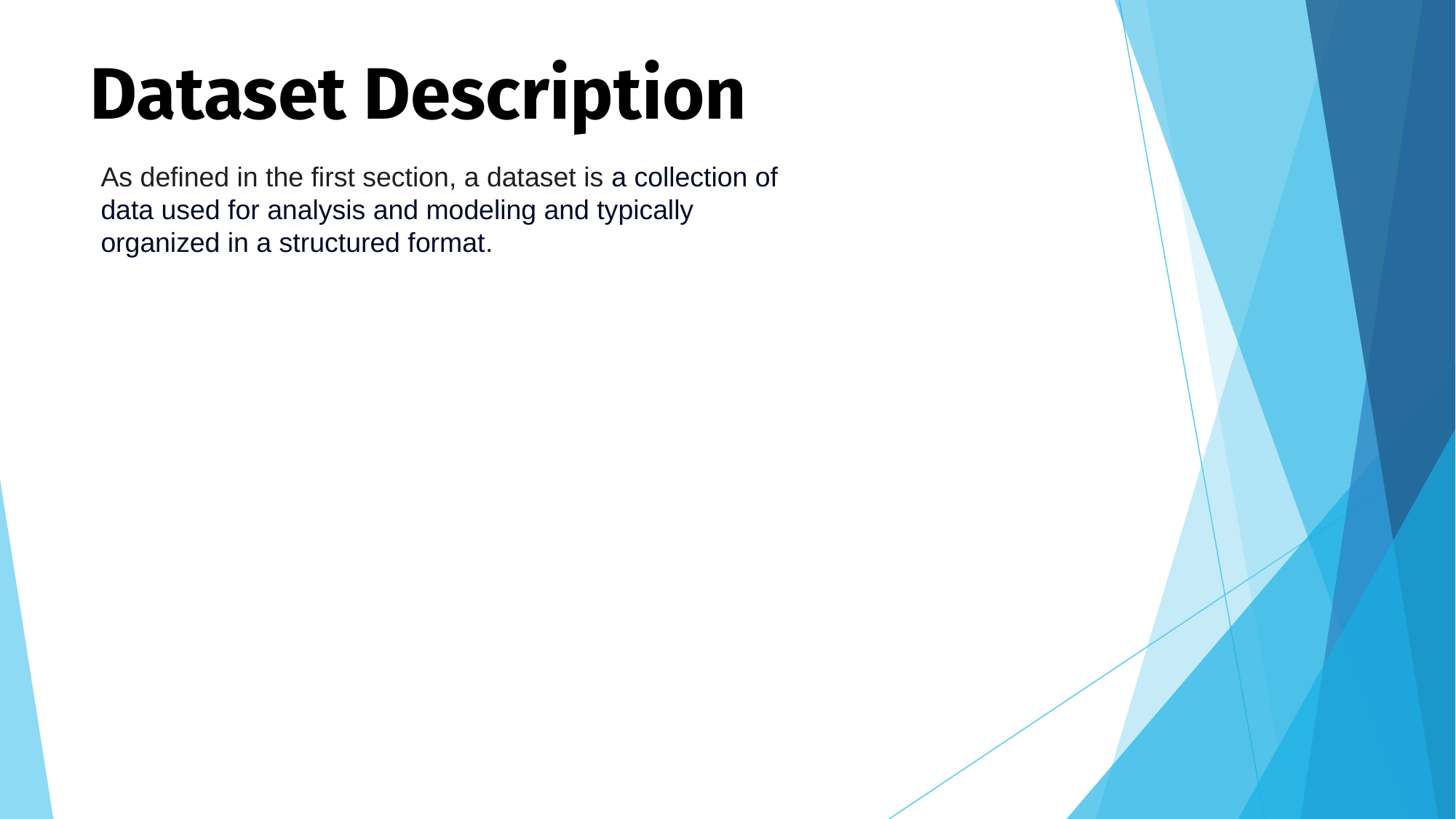

# Dataset Description
As defined in the first section, a dataset is a collection of data used for analysis and modeling and typically organized in a structured format.